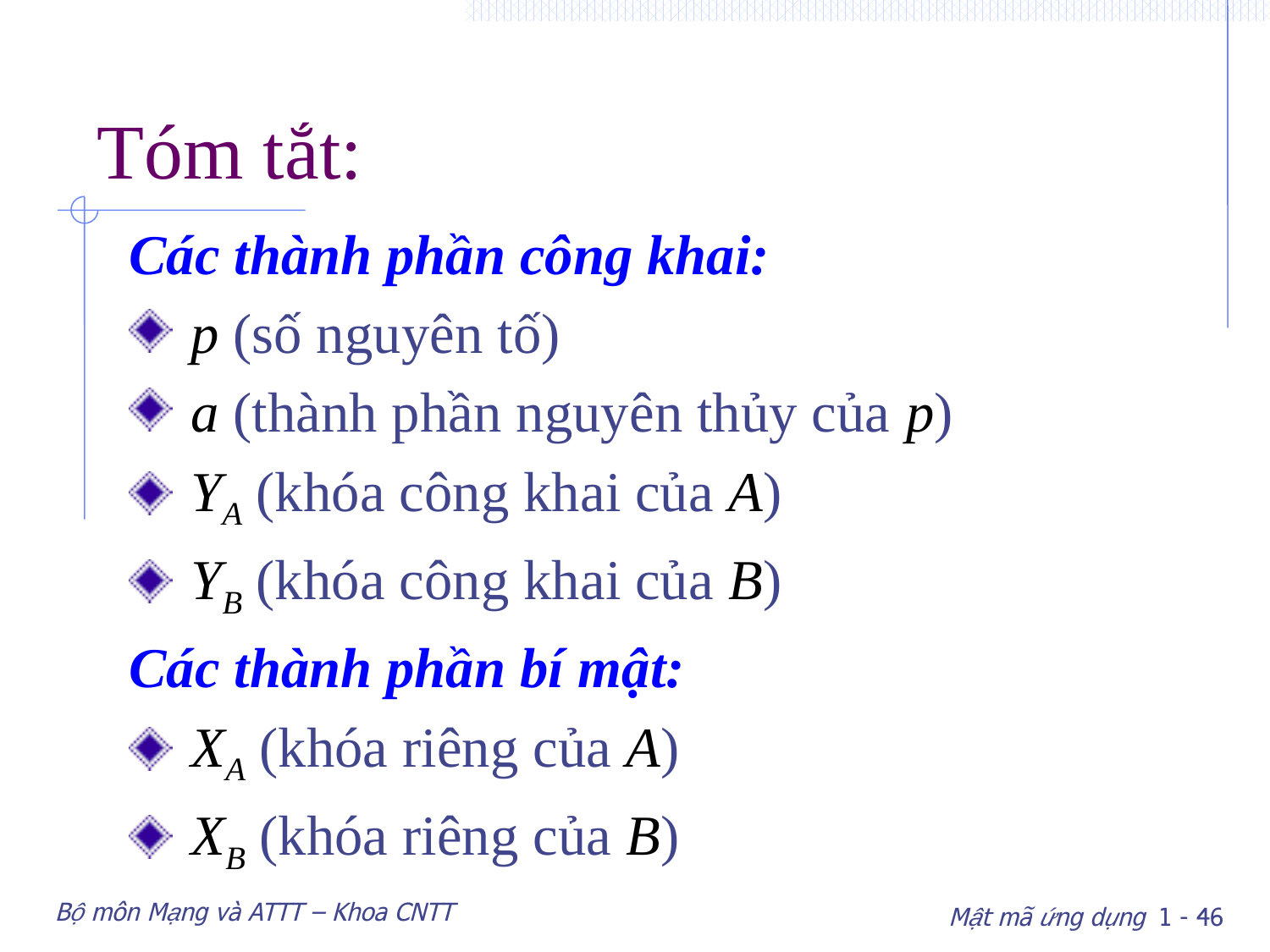

# Tóm tắt:
Các thành phần công khai:
 p (số nguyên tố)
 a (thành phần nguyên thủy của p)
 YA (khóa công khai của A)
 YB (khóa công khai của B)
Các thành phần bí mật:
 XA (khóa riêng của A)
 XB (khóa riêng của B)

Bộ môn Mạng và ATTT – Khoa CNTT